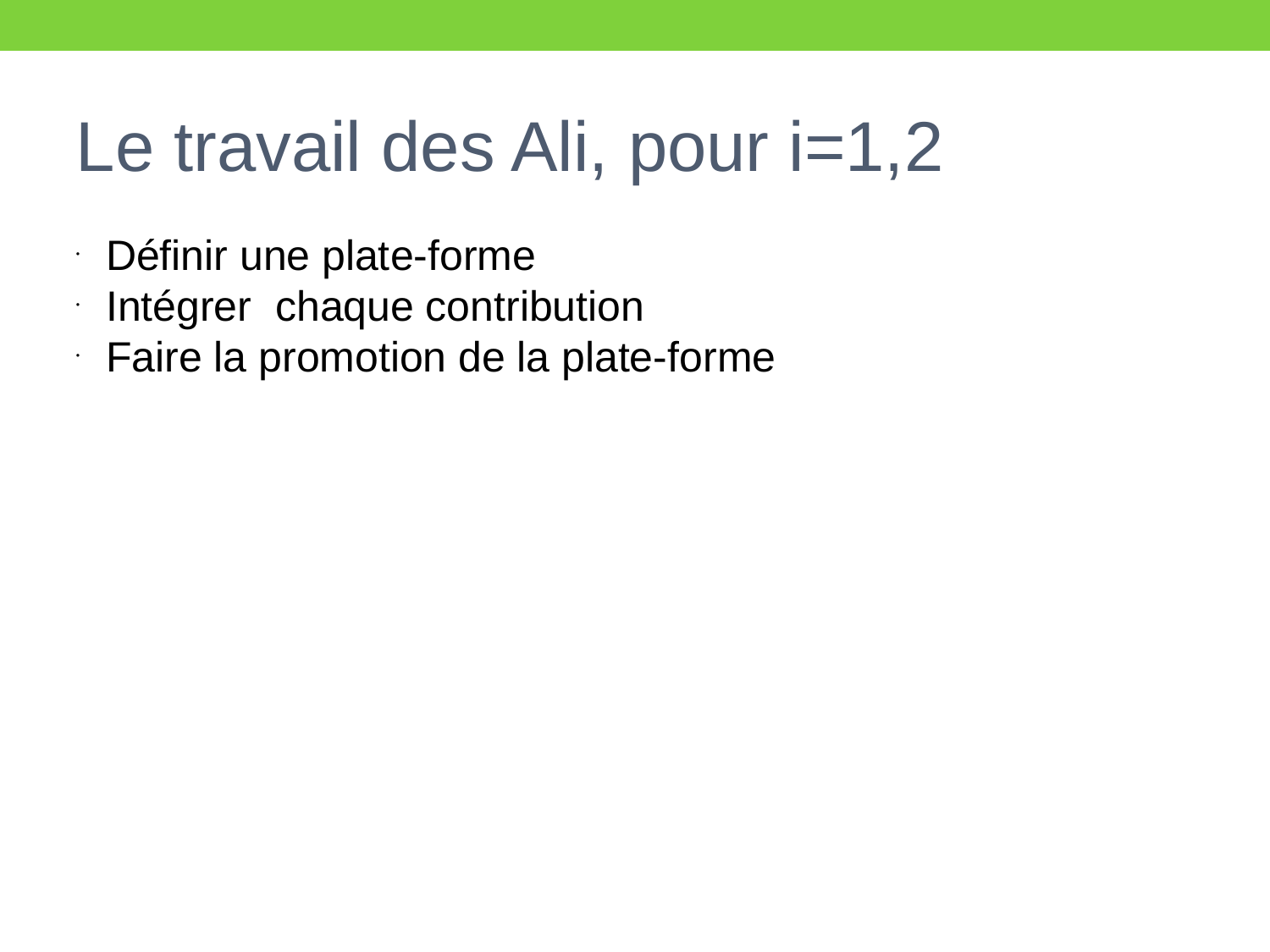

Le travail des Ali, pour i=1,2
Définir une plate-forme
Intégrer  chaque contribution
Faire la promotion de la plate-forme